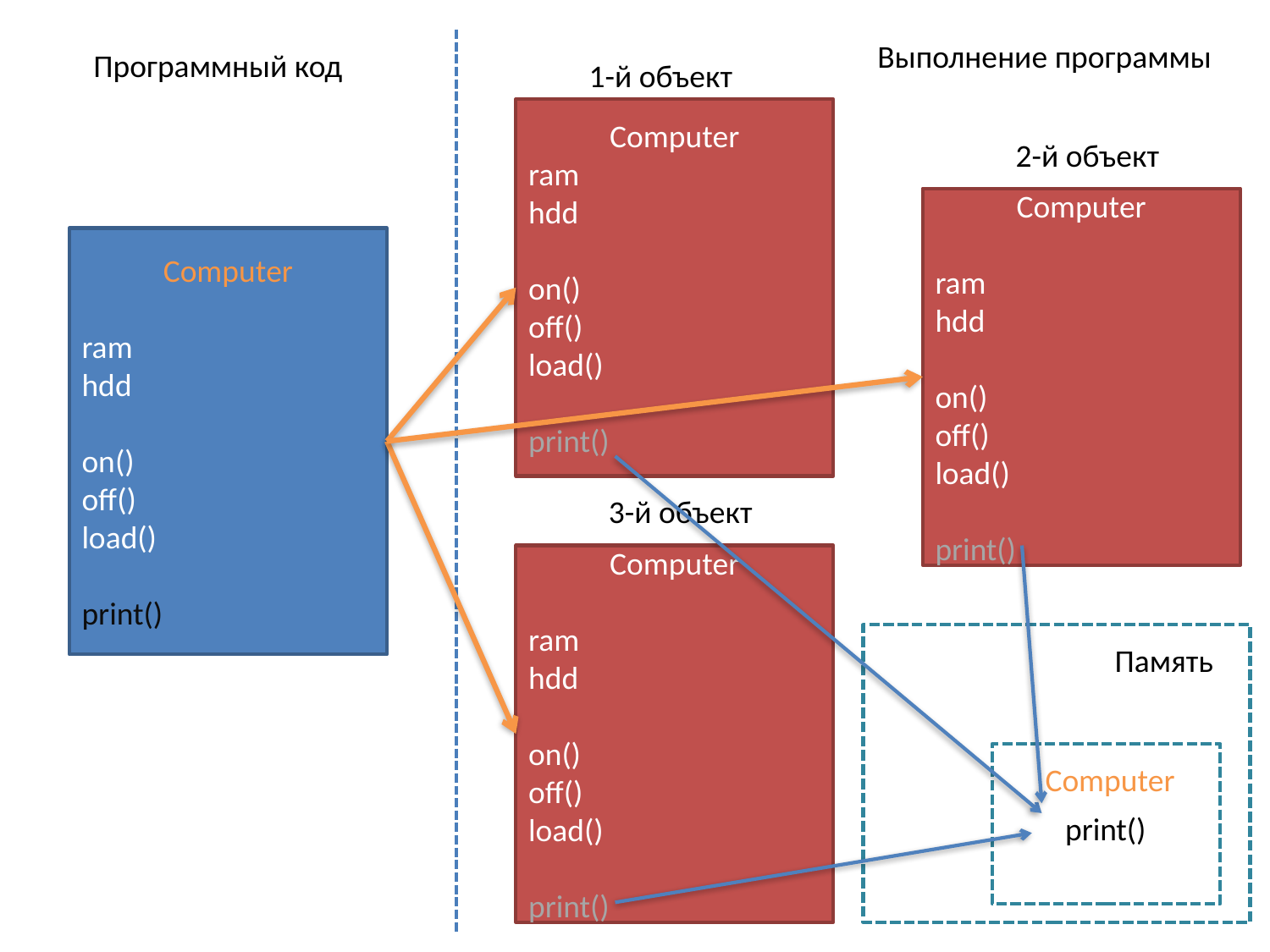

Выполнение программы
Программный код
1-й объект
Computer
ram
hdd

on()
off()
load()

print()
2-й объект
Computer

ram
hdd

on()
off()
load()

print()
Computer

ram
hdd

on()
off()
load()

print()
3-й объект
Computer

ram
hdd

on()
off()
load()

print()

Память

Computer
print()